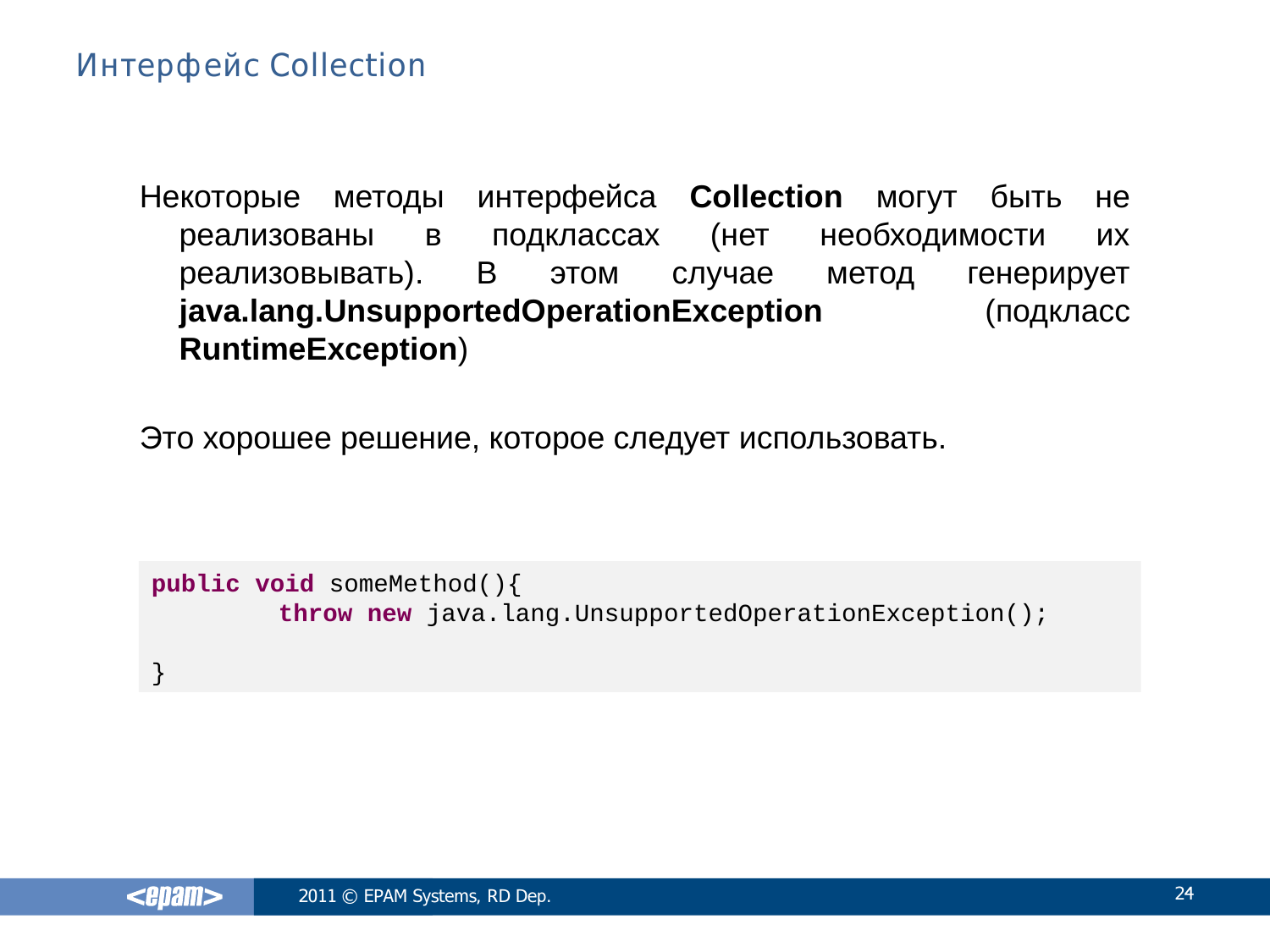

# Интерфейс Collection
Некоторые методы интерфейса Collection могут быть не реализованы в подклассах (нет необходимости их реализовывать). В этом случае метод генерирует java.lang.UnsupportedOperationException (подкласс RuntimeException)

Это хорошее решение, которое следует использовать.

public void someMethod(){
	throw new java.lang.UnsupportedOperationException();
}
24
2011 © EPAM Systems, RD Dep.